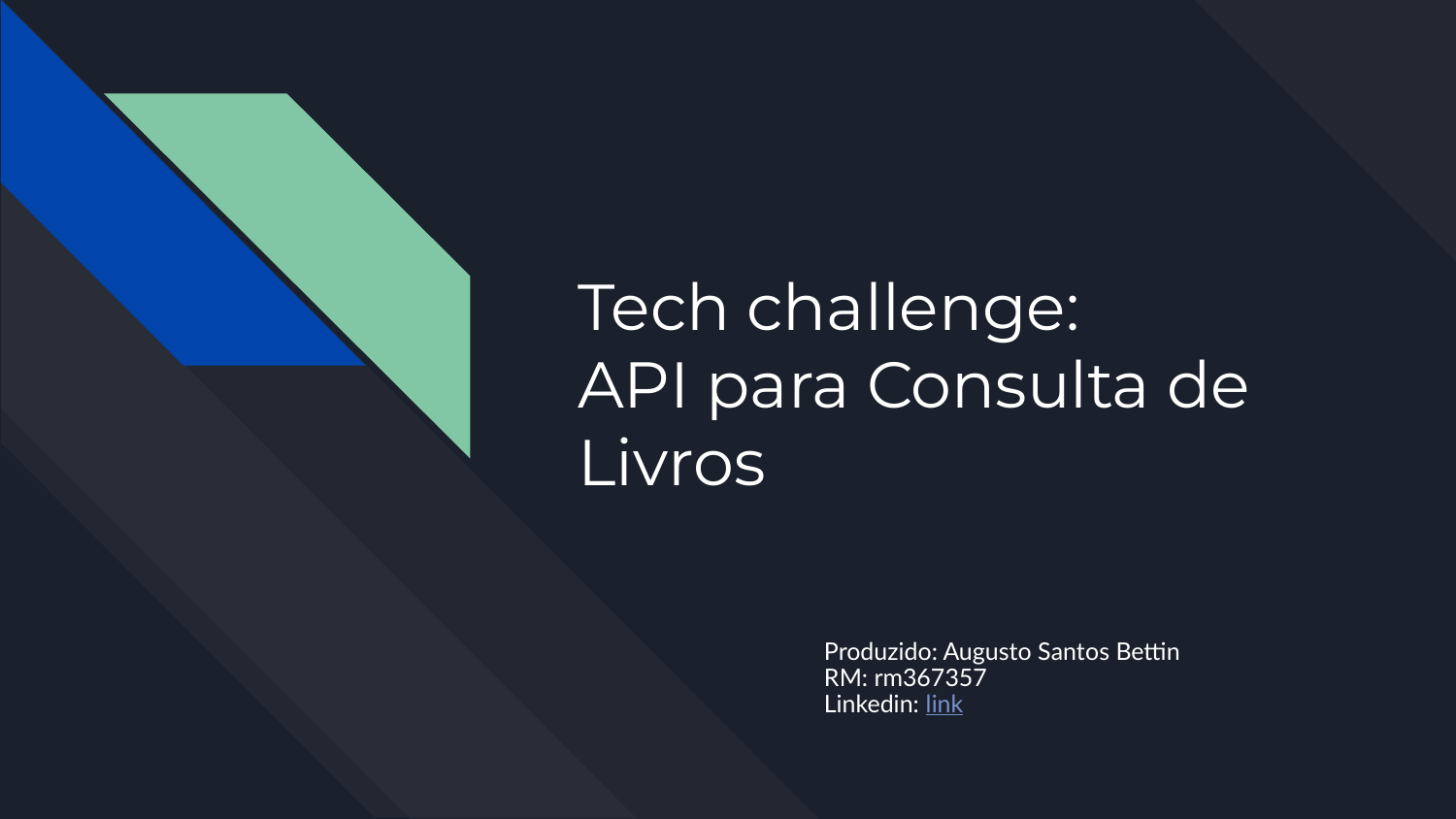

# Tech challenge:
API para Consulta de Livros
Produzido: Augusto Santos Bettin
RM: rm367357
Linkedin: link